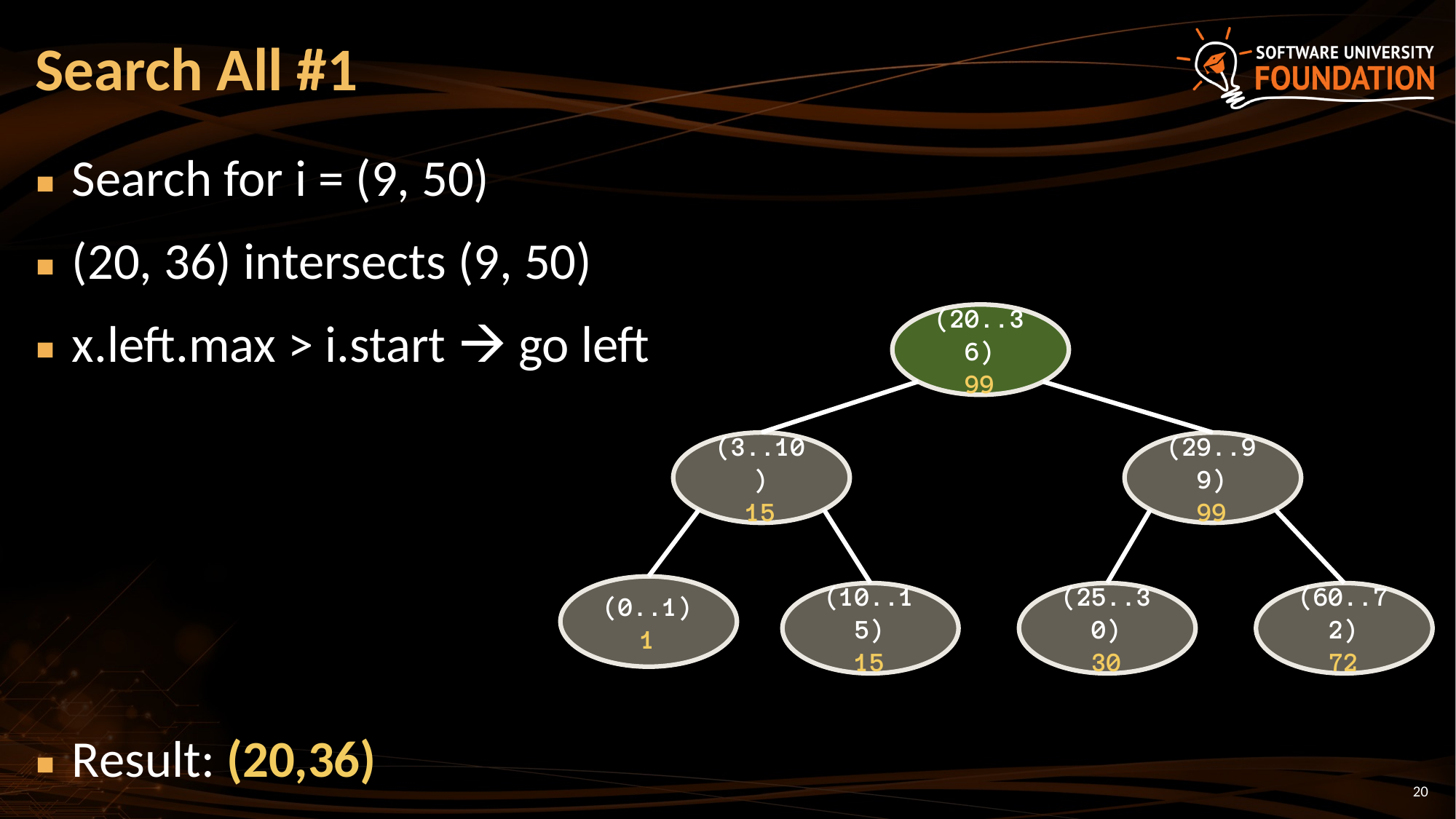

# Search All #1
Search for i = (9, 50)
(20, 36) intersects (9, 50)
x.left.max > i.start 🡪 go left

Result: (20,36)
(20..36)
99
(3..10)
15
(29..99)
99
(0..1)
1
(10..15)
15
(25..30)
30
(60..72)
72
20